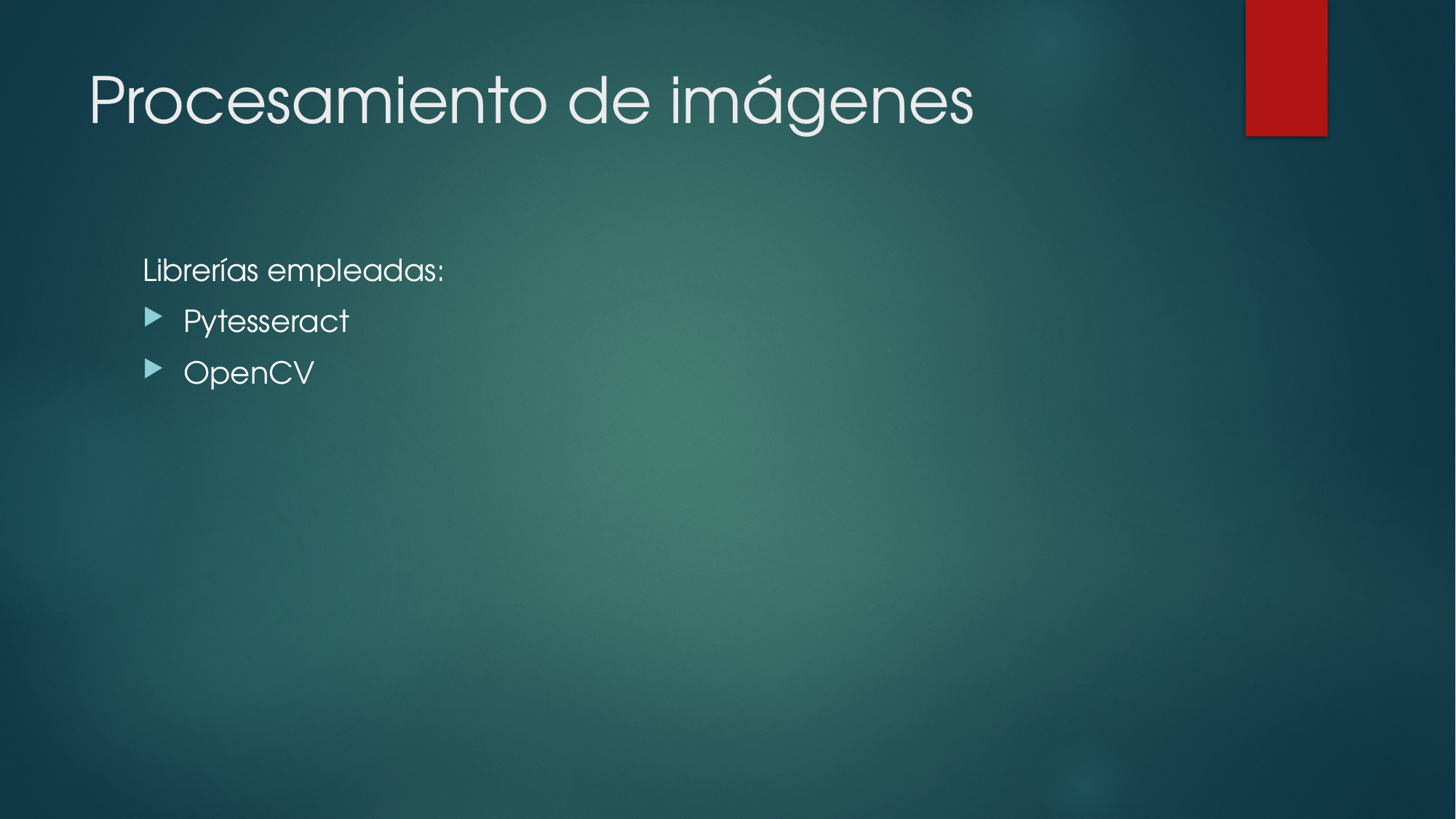

# Procesamiento de imágenes
Librerías empleadas:
Pytesseract
OpenCV